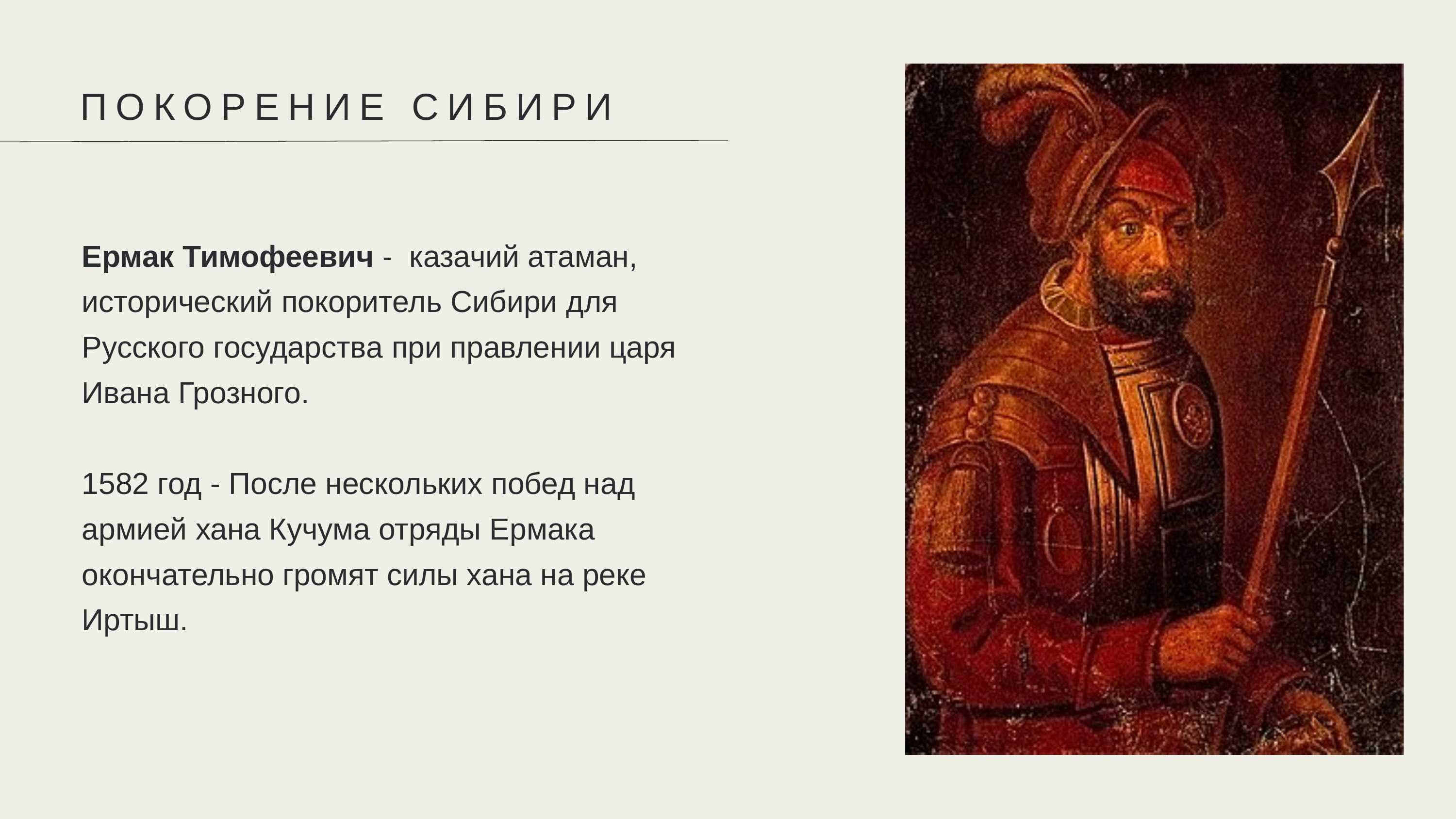

ПОКОРЕНИЕ СИБИРИ

Ермак Тимофеевич -  казачий атаман, исторический покоритель Сибири для Русского государства при правлении царя Ивана Грозного.

1582 год - После нескольких побед над армией хана Кучума отряды Ермака окончательно громят силы хана на реке Иртыш.